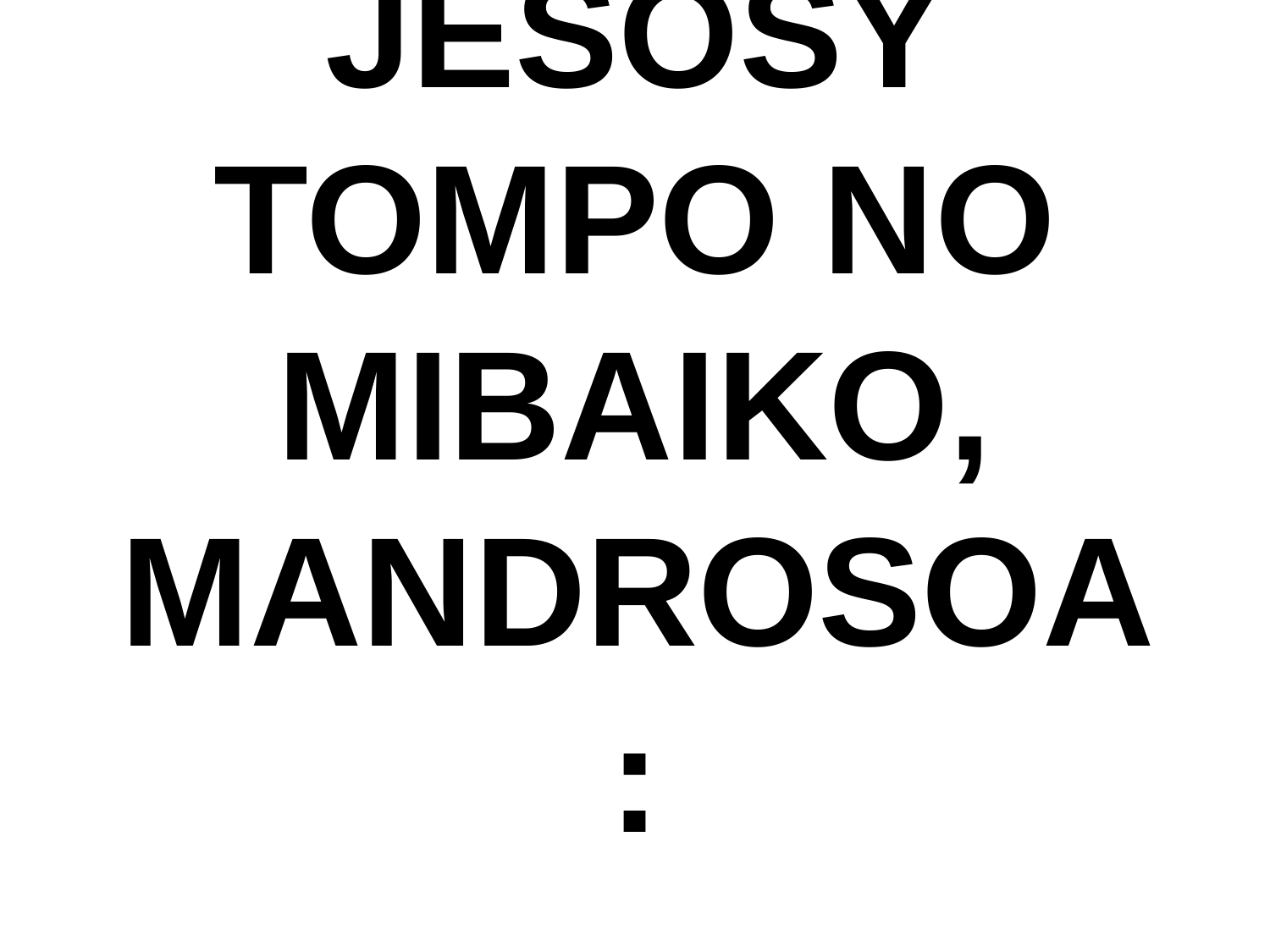

# JESOSY TOMPO NO MIBAIKO, MANDROSOA :